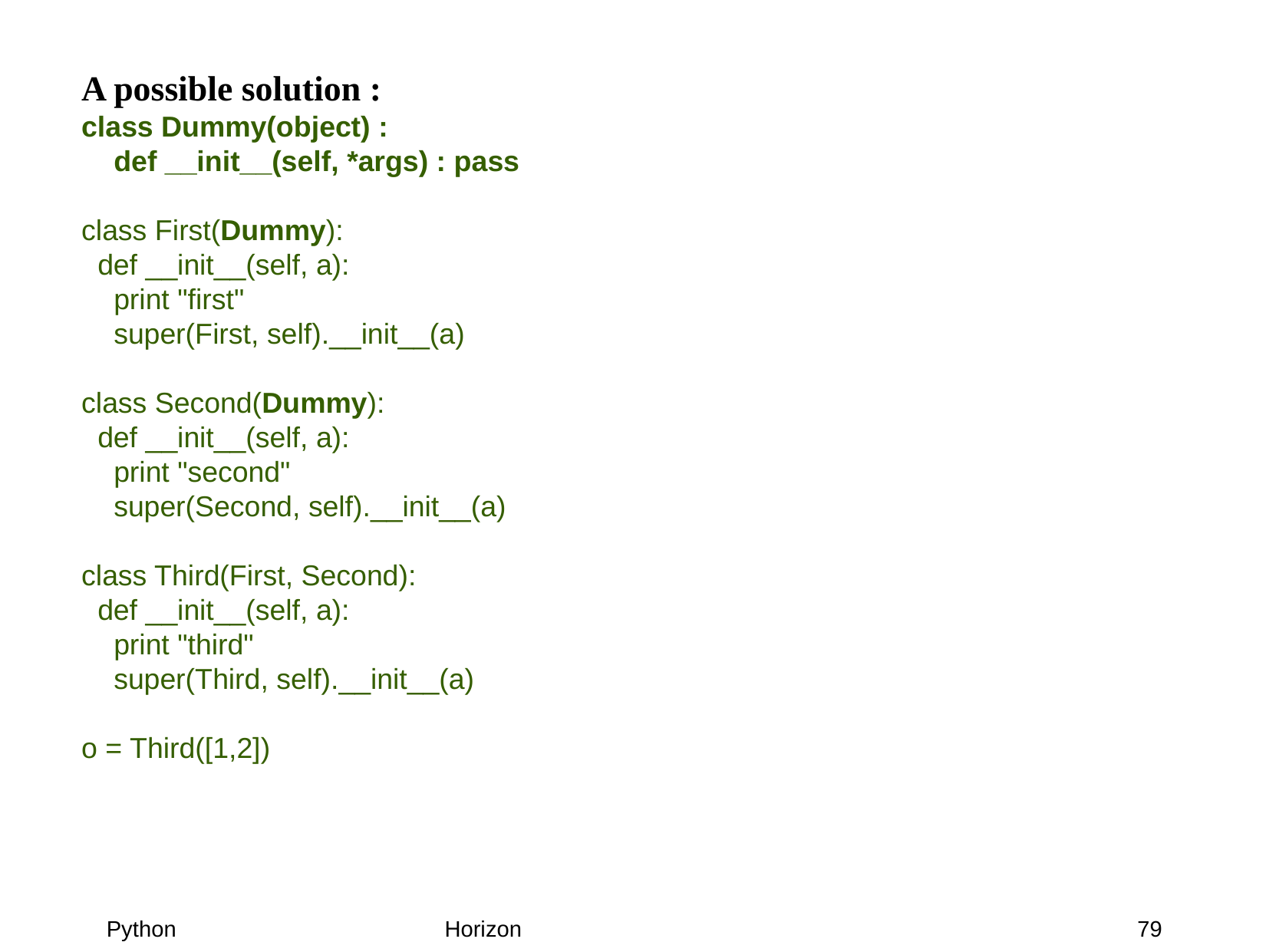

A possible solution :
class Dummy(object) :
    def __init__(self, *args) : pass

class First(Dummy):
  def __init__(self, a):
    print "first"
    super(First, self).__init__(a)

class Second(Dummy):
  def __init__(self, a):
    print "second"
    super(Second, self).__init__(a)

class Third(First, Second):
  def __init__(self, a):
    print "third"
    super(Third, self).__init__(a)

o = Third([1,2])
79
Python
Horizon